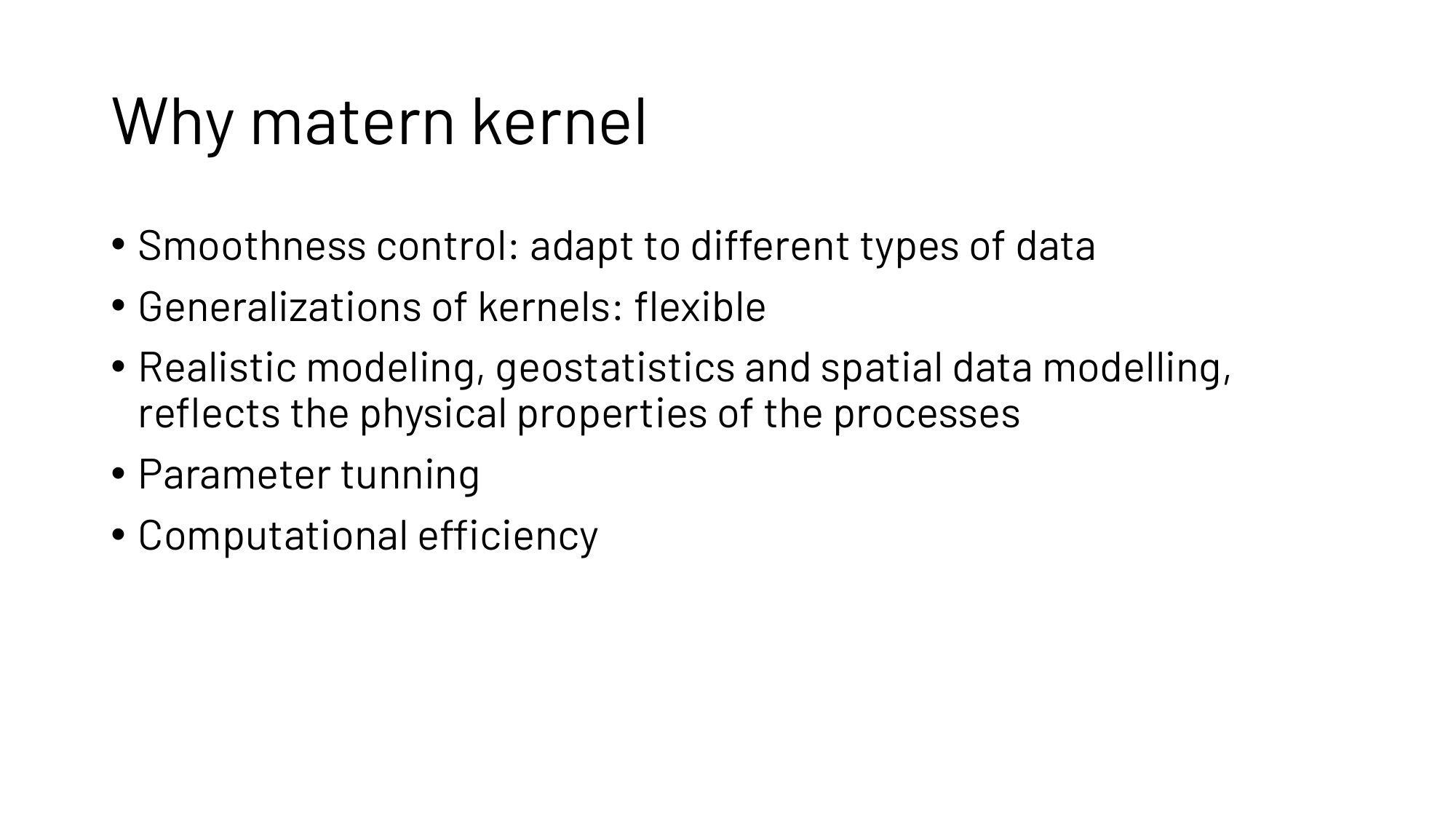

# Why matern kernel
Smoothness control: adapt to different types of data
Generalizations of kernels: flexible
Realistic modeling, geostatistics and spatial data modelling, reflects the physical properties of the processes
Parameter tunning
Computational efficiency